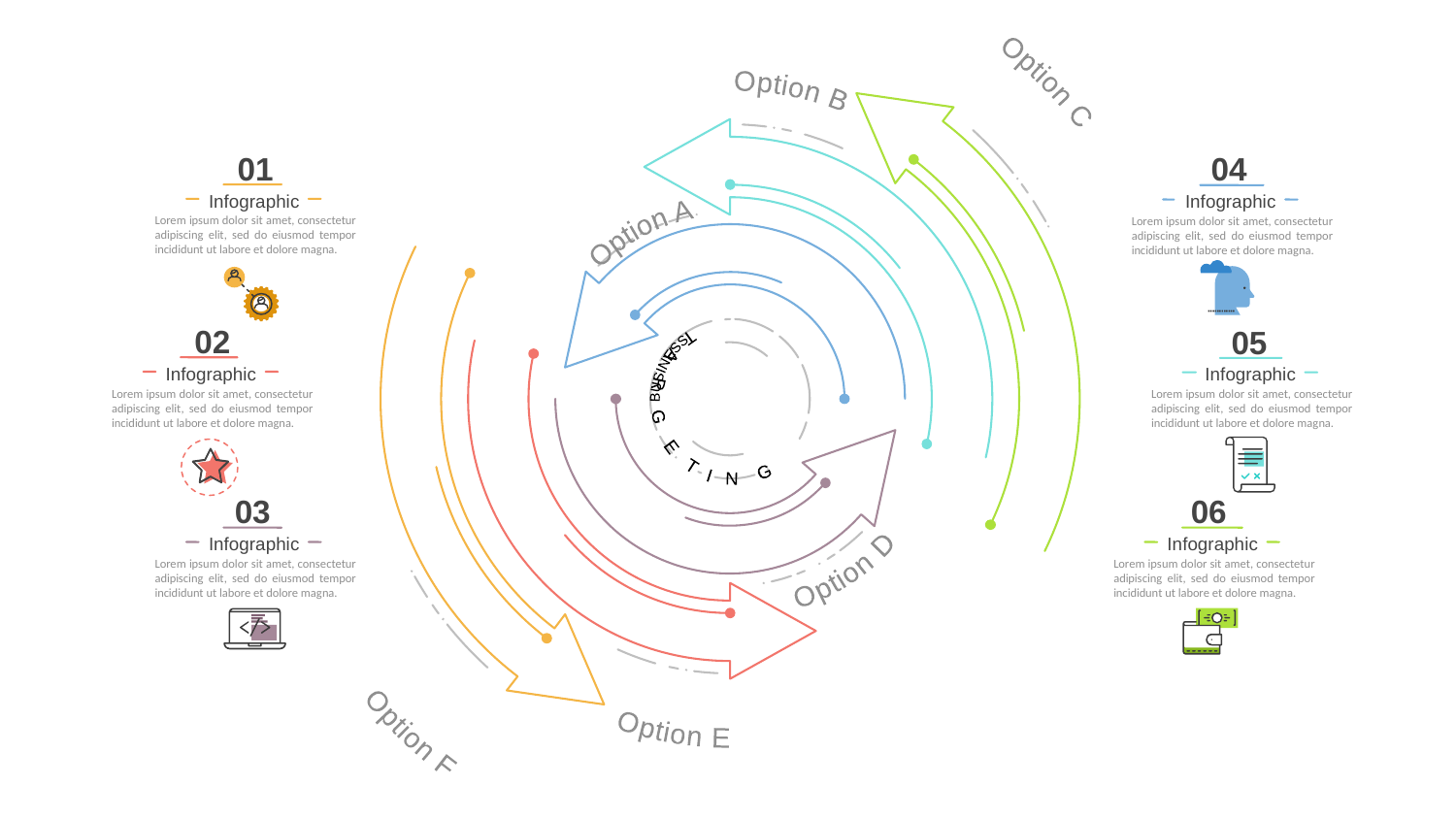

Option F
Option C
Option E
Option B

01

Infographic
Lorem ipsum dolor sit amet, consectetur adipiscing elit, sed do eiusmod tempor incididunt ut labore et dolore magna.
04

Infographic
Lorem ipsum dolor sit amet, consectetur adipiscing elit, sed do eiusmod tempor incididunt ut labore et dolore magna.
Option D
Option A

02

Infographic
Lorem ipsum dolor sit amet, consectetur adipiscing elit, sed do eiusmod tempor incididunt ut labore et dolore magna.
 BUSINESS
05

Infographic
Lorem ipsum dolor sit amet, consectetur adipiscing elit, sed do eiusmod tempor incididunt ut labore et dolore magna.
                                  TARGETING

03

Infographic
Lorem ipsum dolor sit amet, consectetur adipiscing elit, sed do eiusmod tempor incididunt ut labore et dolore magna.
06

Infographic
Lorem ipsum dolor sit amet, consectetur adipiscing elit, sed do eiusmod tempor incididunt ut labore et dolore magna.